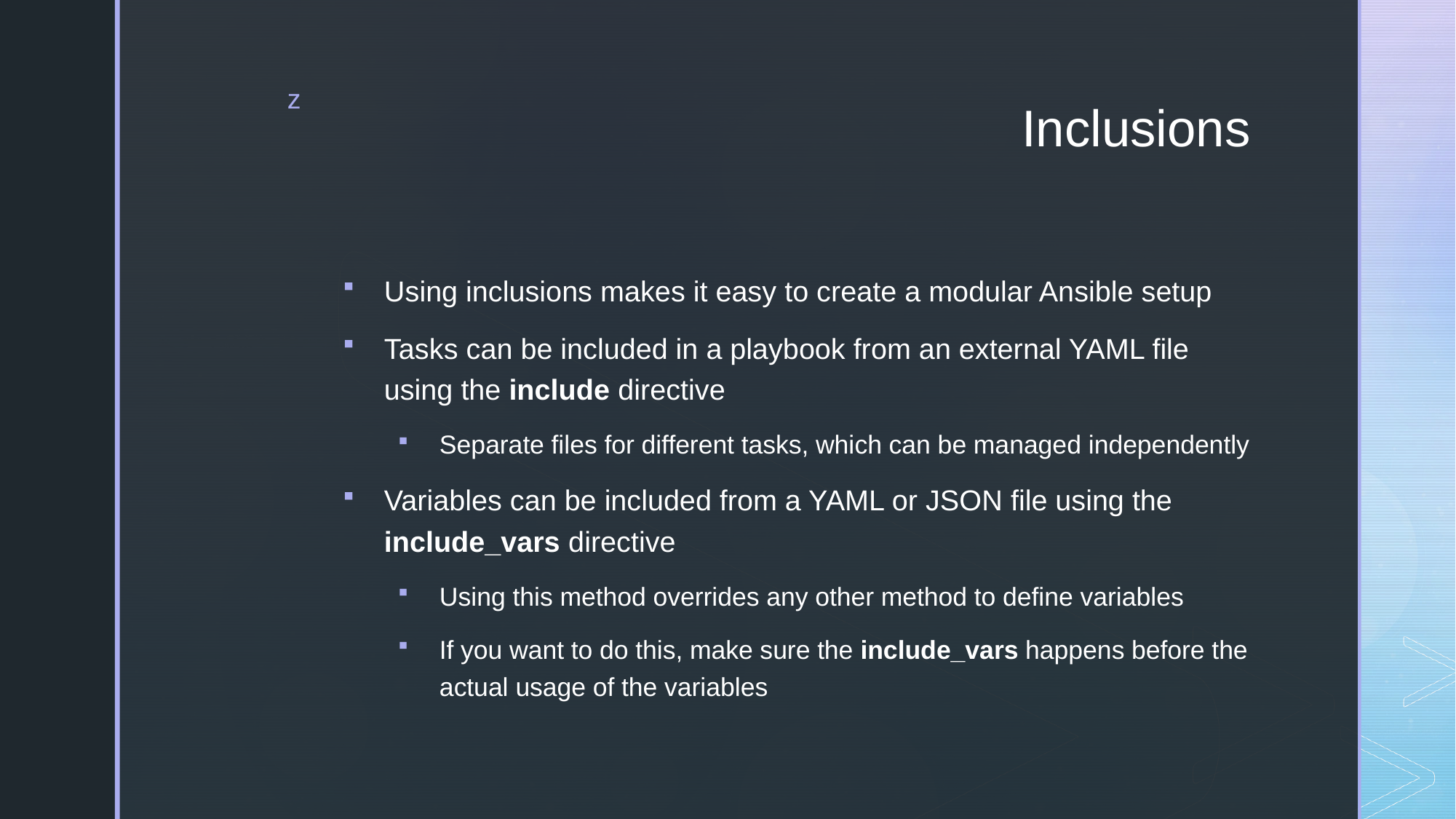

# Inclusions
Using inclusions makes it easy to create a modular Ansible setup
Tasks can be included in a playbook from an external YAML file using the include directive
Separate files for different tasks, which can be managed independently
Variables can be included from a YAML or JSON file using the include_vars directive
Using this method overrides any other method to define variables
If you want to do this, make sure the include_vars happens before the actual usage of the variables